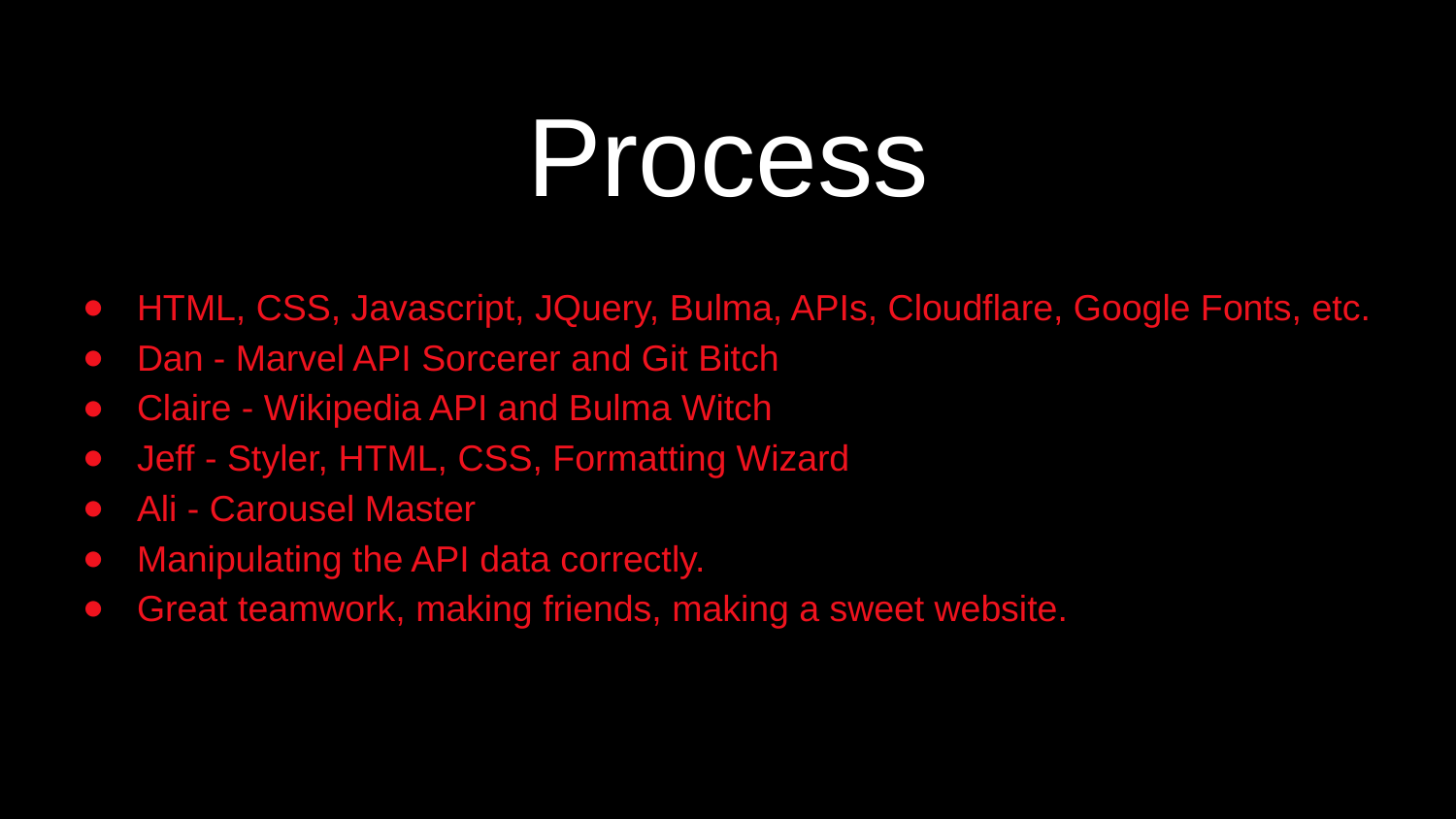

# Process
HTML, CSS, Javascript, JQuery, Bulma, APIs, Cloudflare, Google Fonts, etc.
Dan - Marvel API Sorcerer and Git Bitch
Claire - Wikipedia API and Bulma Witch
Jeff - Styler, HTML, CSS, Formatting Wizard
Ali - Carousel Master
Manipulating the API data correctly.
Great teamwork, making friends, making a sweet website.